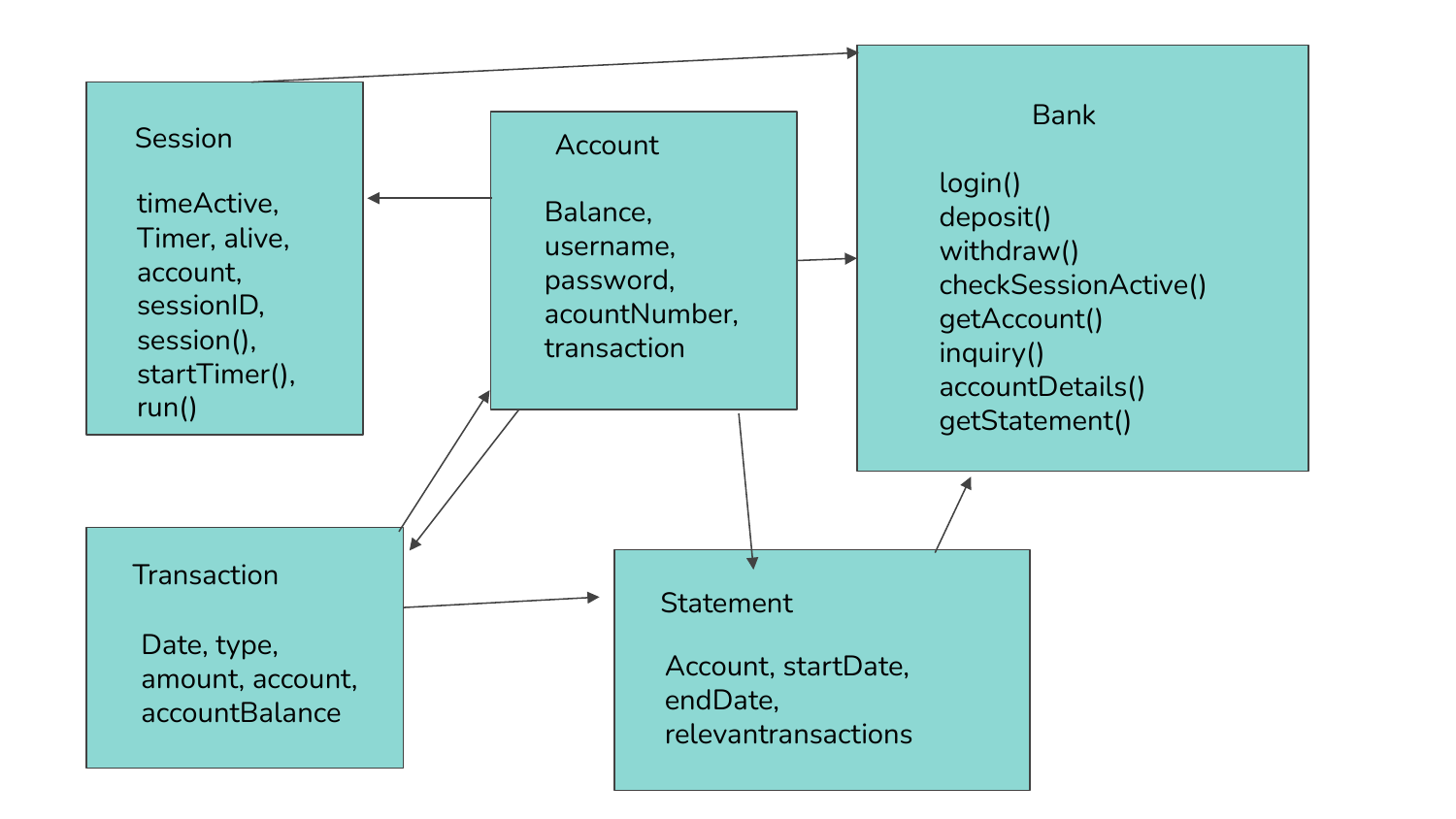

Bank
Session
Account

login()
deposit()
withdraw()
checkSessionActive()
getAccount()
inquiry()
accountDetails()
getStatement()
timeActive,
Timer, alive, account, sessionID,
session(),
startTimer(),
run()
Balance, username, password, acountNumber,
transaction

Transaction

Statement
Date, type, amount, account, accountBalance
Account, startDate, endDate, relevantransactions